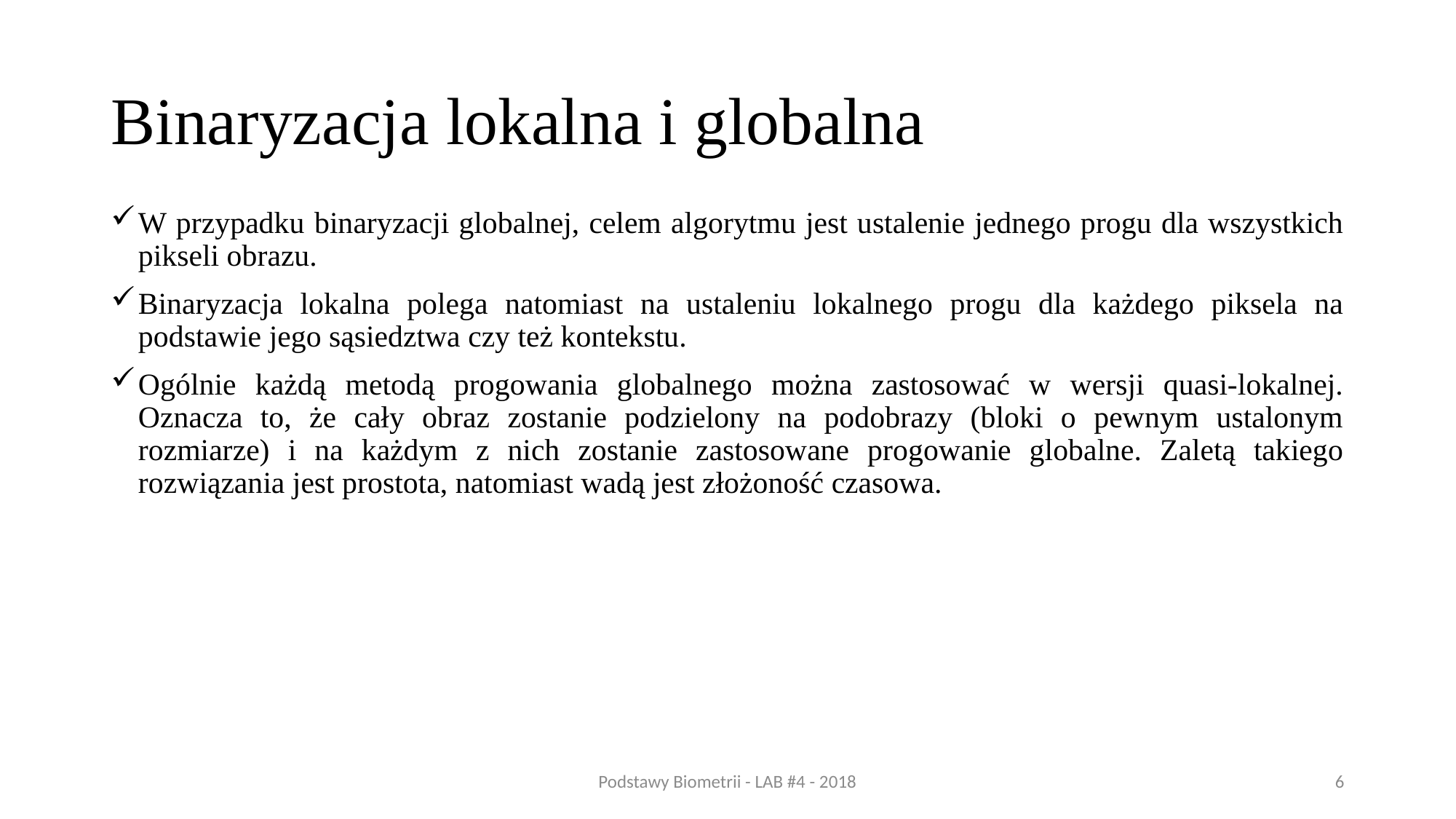

# Binaryzacja lokalna i globalna
W przypadku binaryzacji globalnej, celem algorytmu jest ustalenie jednego progu dla wszystkich pikseli obrazu.
Binaryzacja lokalna polega natomiast na ustaleniu lokalnego progu dla każdego piksela na podstawie jego sąsiedztwa czy też kontekstu.
Ogólnie każdą metodą progowania globalnego można zastosować w wersji quasi-lokalnej. Oznacza to, że cały obraz zostanie podzielony na podobrazy (bloki o pewnym ustalonym rozmiarze) i na każdym z nich zostanie zastosowane progowanie globalne. Zaletą takiego rozwiązania jest prostota, natomiast wadą jest złożoność czasowa.
Podstawy Biometrii - LAB #4 - 2018
6